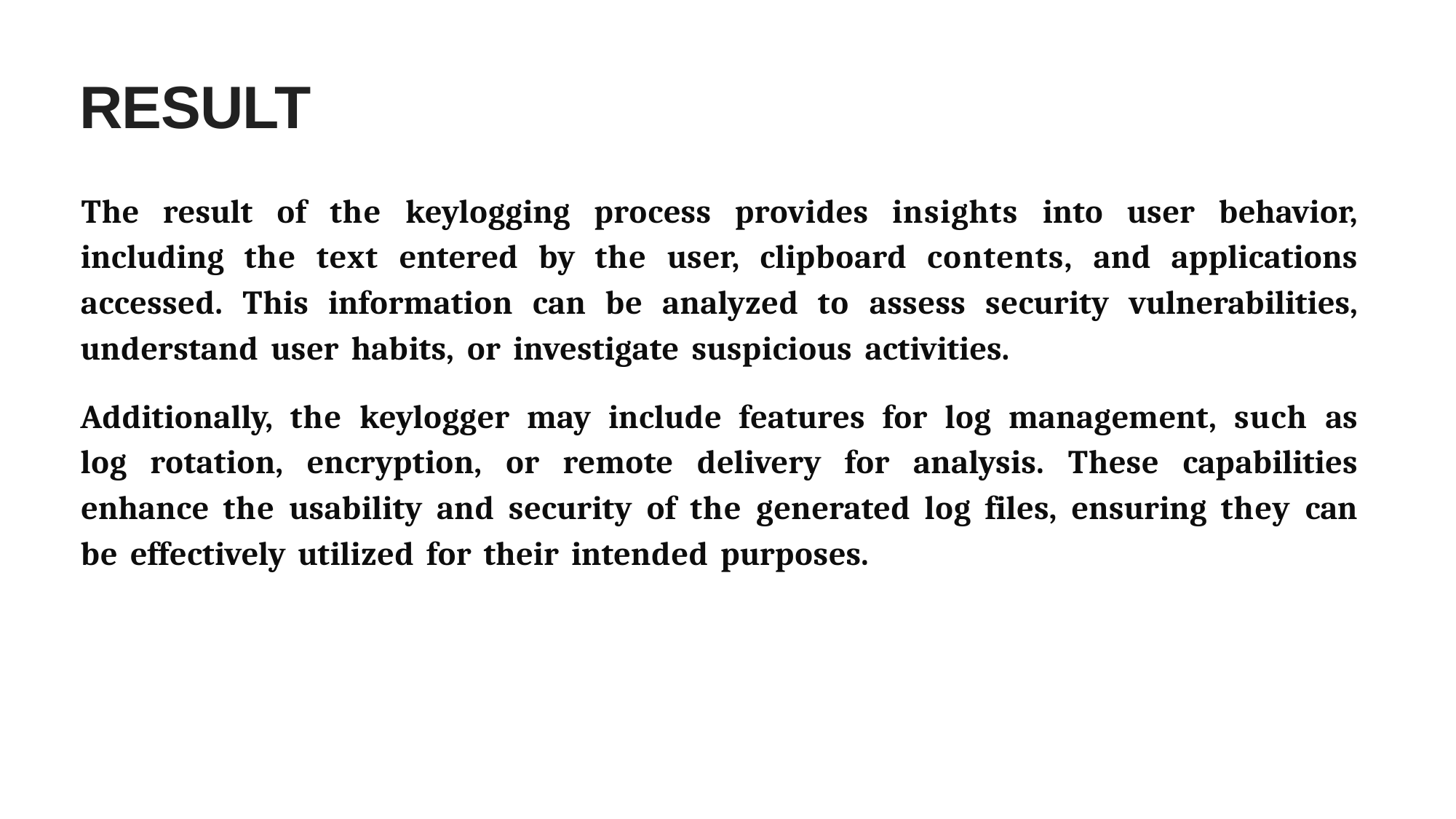

# RESULT
The  result  of  the  keylogging  process  provides  insights  into  user  behavior, including  the  text  entered  by  the  user,  clipboard  contents,  and  applications accessed.  This  information  can  be  analyzed  to  assess  security  vulnerabilities, understand user habits, or investigate suspicious activities.
Additionally, the keylogger may include features for log management, such as log  rotation,  encryption,  or  remote  delivery  for  analysis.  These  capabilities enhance the usability and security of the generated log files, ensuring they can be effectively utilized for their intended purposes.